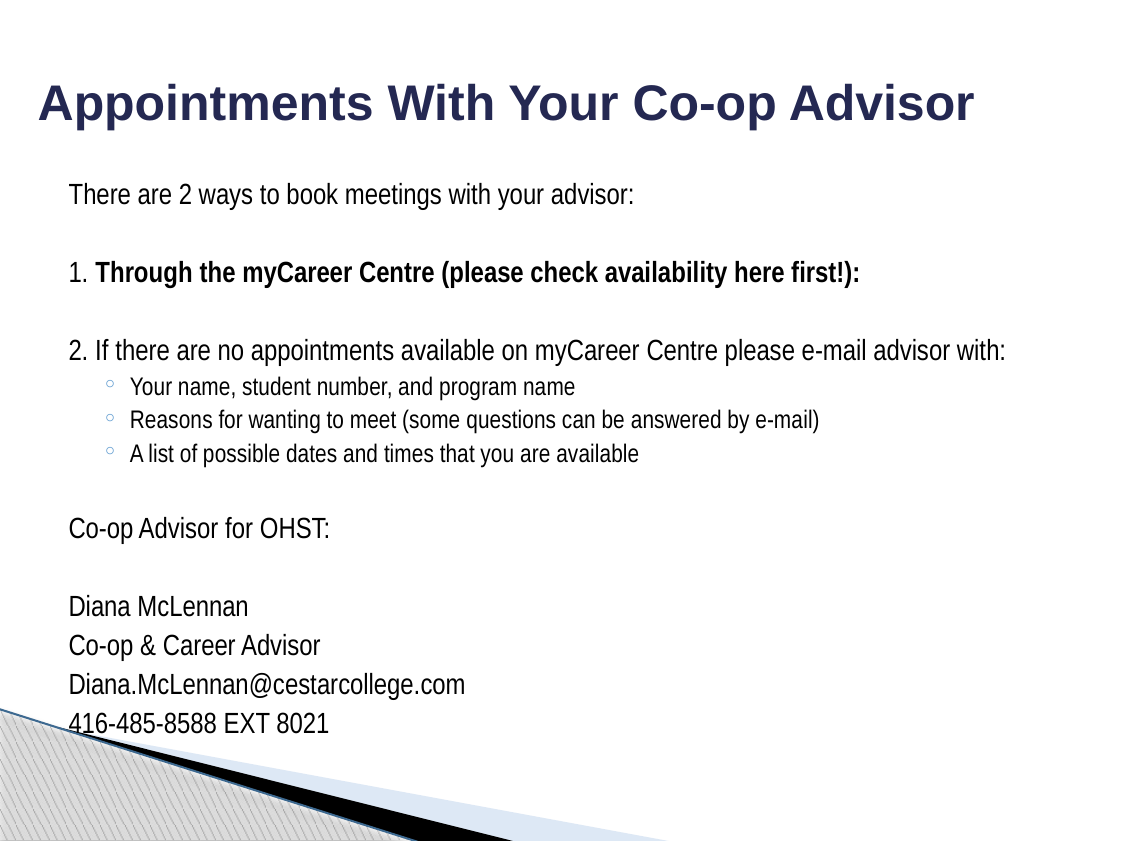

# Appointments With Your Co-op Advisor
There are 2 ways to book meetings with your advisor:

1. Through the myCareer Centre (please check availability here first!):

2. If there are no appointments available on myCareer Centre please e-mail advisor with:
Your name, student number, and program name
Reasons for wanting to meet (some questions can be answered by e-mail)
A list of possible dates and times that you are available

Co-op Advisor for OHST:

Diana McLennan
Co-op & Career Advisor
Diana.McLennan@cestarcollege.com
416-485-8588 EXT 8021